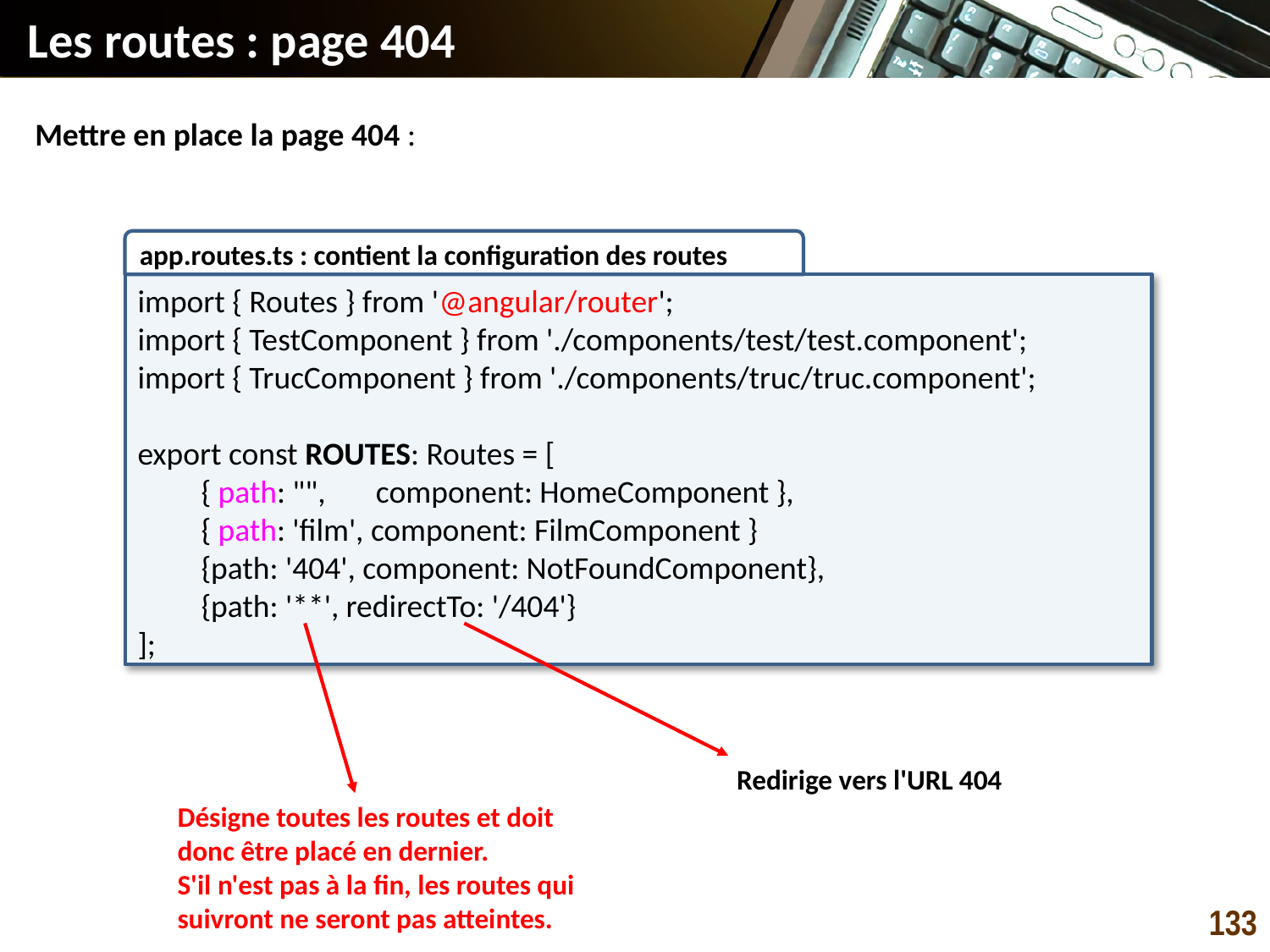

# Les routes : page 404
Mettre en place la page 404 :
app.routes.ts : contient la configuration des routes
import { Routes } from '@angular/router';
import { TestComponent } from './components/test/test.component';
import { TrucComponent } from './components/truc/truc.component';

export const ROUTES: Routes = [
{ path: "",       component: HomeComponent },
{ path: 'film', component: FilmComponent }
{path: '404', component: NotFoundComponent},
{path: '**', redirectTo: '/404'}
];
Redirige vers l'URL 404
Désigne toutes les routes et doit donc être placé en dernier.
S'il n'est pas à la fin, les routes qui suivront ne seront pas atteintes.
133